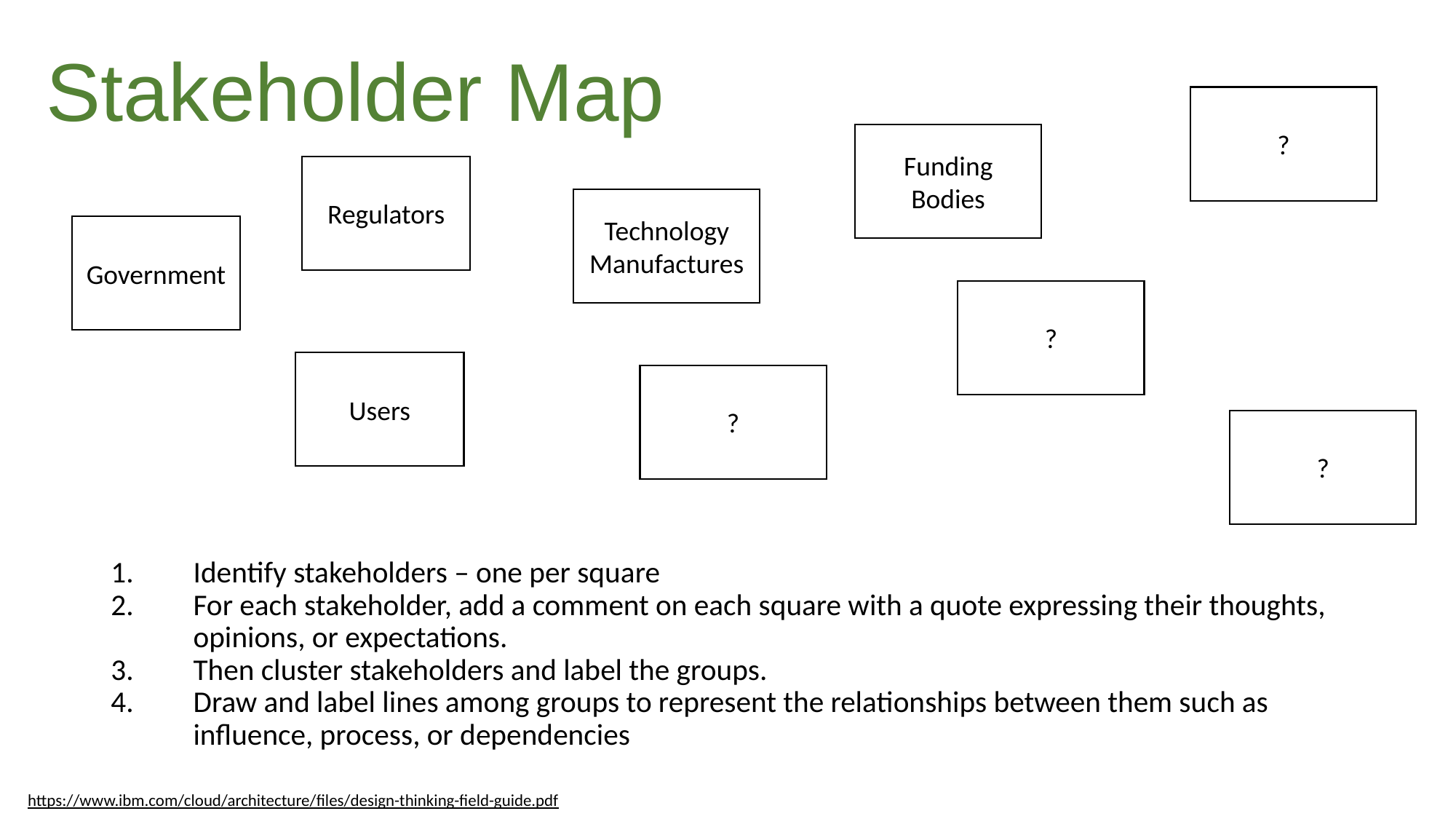

Stakeholder Map
?
Funding Bodies
Regulators
Technology Manufactures
Government
?
Users
?
?
Identify stakeholders – one per square
For each stakeholder, add a comment on each square with a quote expressing their thoughts, opinions, or expectations.
Then cluster stakeholders and label the groups.
Draw and label lines among groups to represent the relationships between them such as influence, process, or dependencies
https://www.ibm.com/cloud/architecture/files/design-thinking-field-guide.pdf